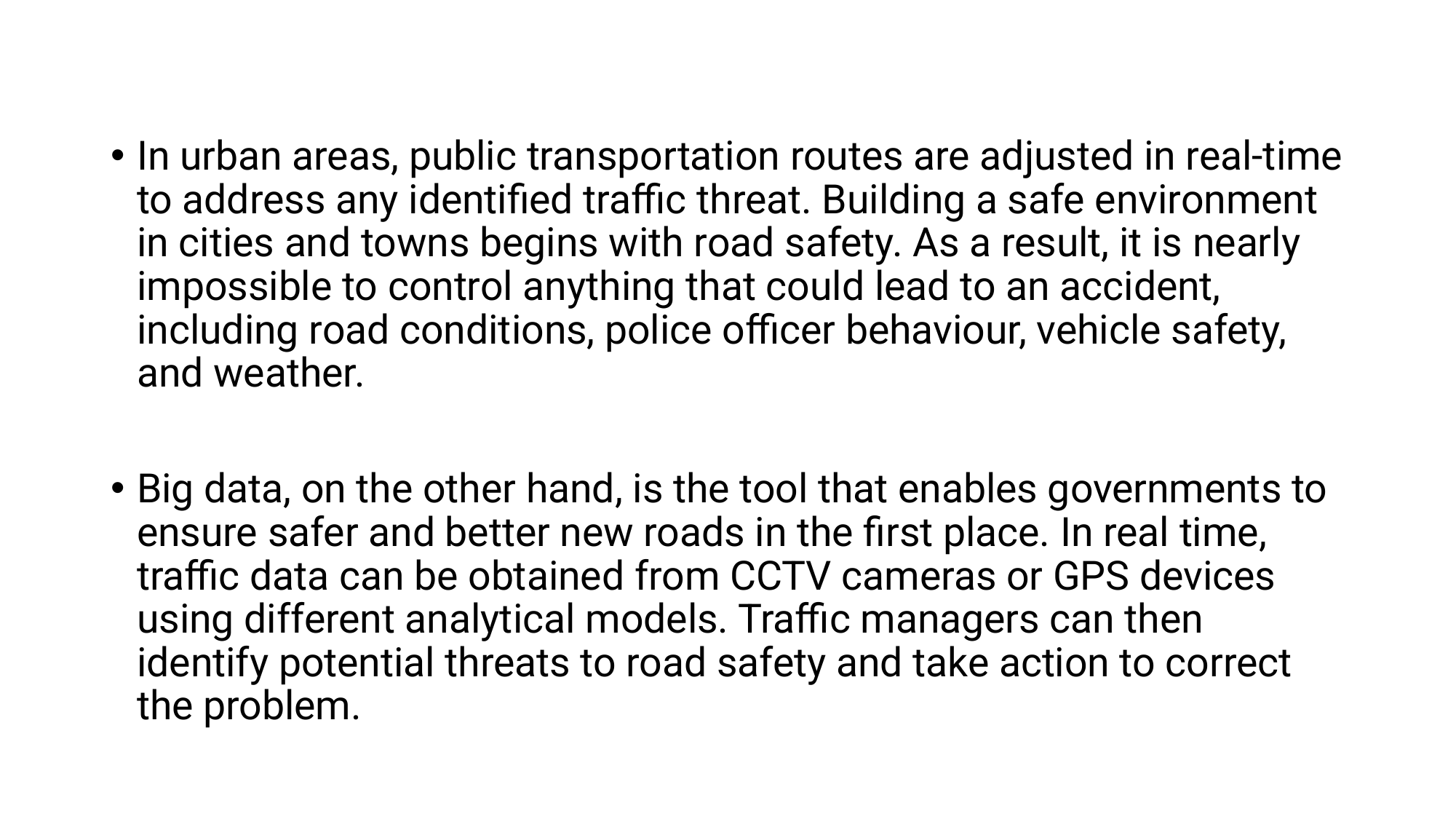

In urban areas, public transportation routes are adjusted in real-time to address any identified traffic threat. Building a safe environment in cities and towns begins with road safety. As a result, it is nearly impossible to control anything that could lead to an accident, including road conditions, police officer behaviour, vehicle safety, and weather.

Big data, on the other hand, is the tool that enables governments to ensure safer and better new roads in the first place. In real time, traffic data can be obtained from CCTV cameras or GPS devices using different analytical models. Traffic managers can then identify potential threats to road safety and take action to correct the problem.